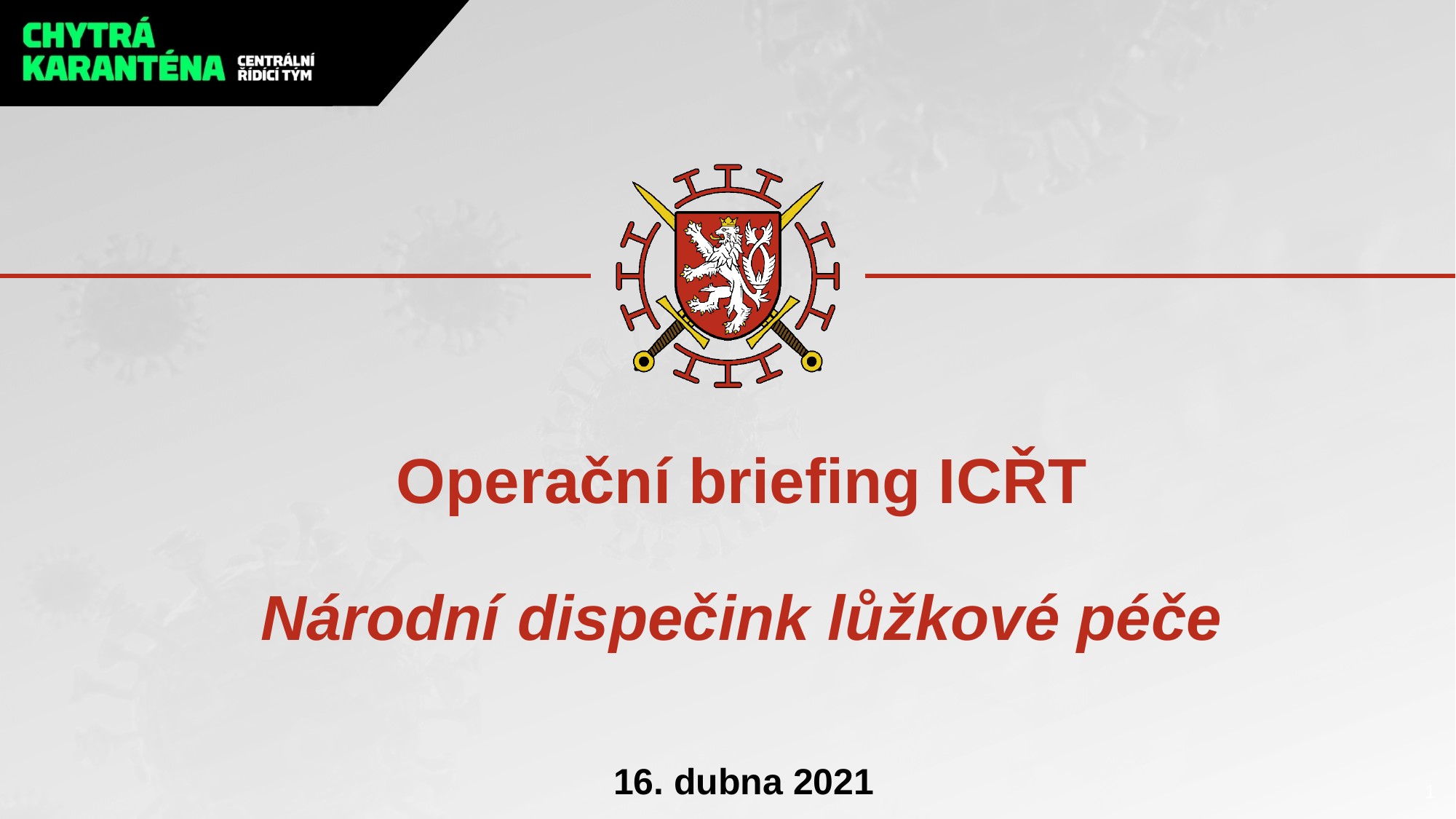

# Operační briefing ICŘT Národní dispečink lůžkové péče
16. dubna 2021
1